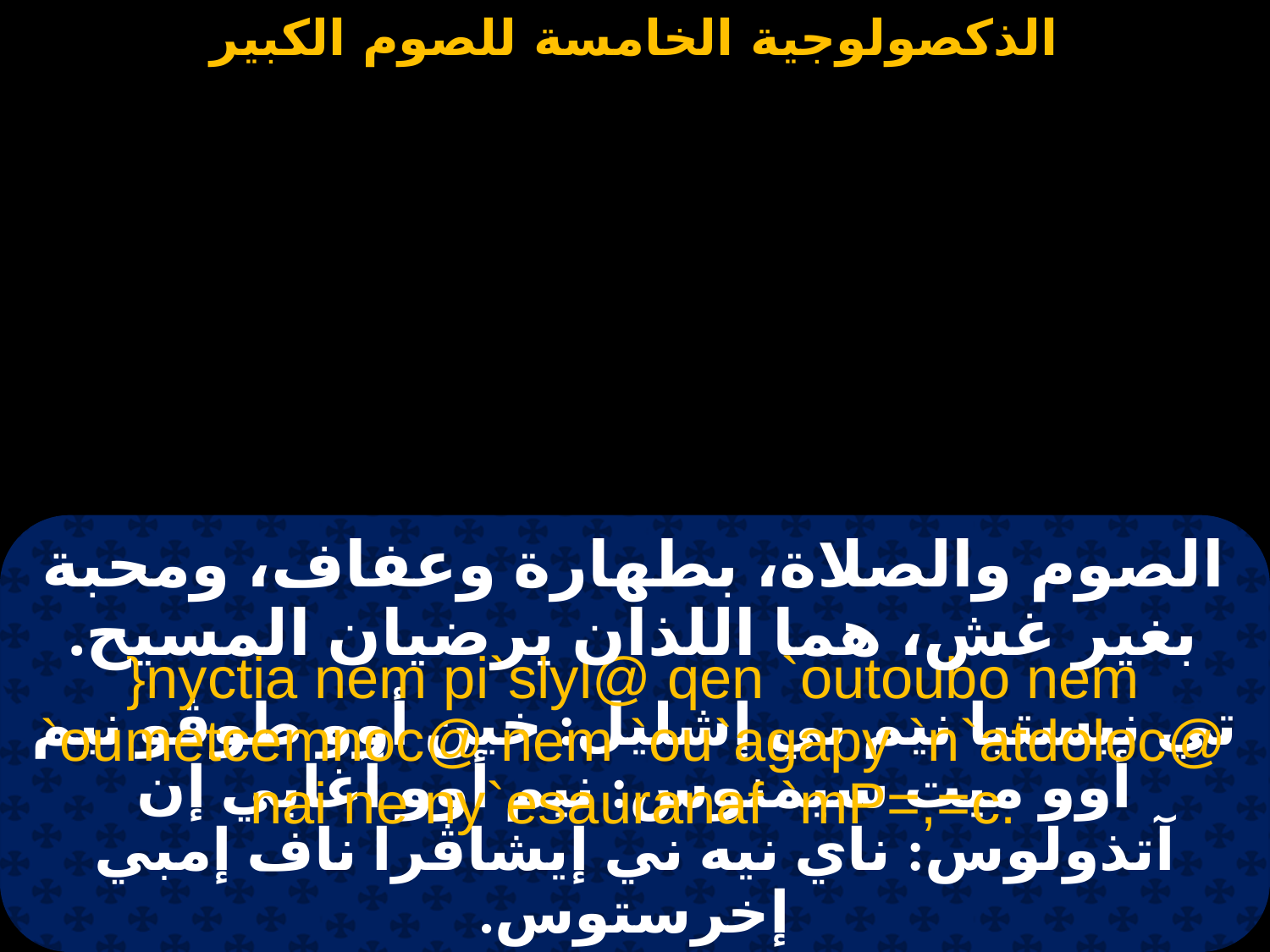

# الصوم الكبير 5 (تي نيستيا نيم بي إشليل خين أوو طوڤو نيم أوو ميت / الصوم والصلاة، بطهارة وعفاف)
الصوم والصلاة، بطهارة وعفاف، ومحبة بغير غش، هما اللذان يرضيان المسيح.
}nyctia nem pi`slyl@ qen `outoubo nem `oumetcemnoc@ nem `ou`agapy `n`atdoloc@ nai ne ny`esauranaf `mP=,=c.
تي نيستيا نيم بي إشليل: خين أوو طوڤو نيم أوو ميت سيمنوس: نيم أوو آغابي إن آتذولوس: ناي نيه ني إيشاڤرا ناف إمبي إخرستوس.